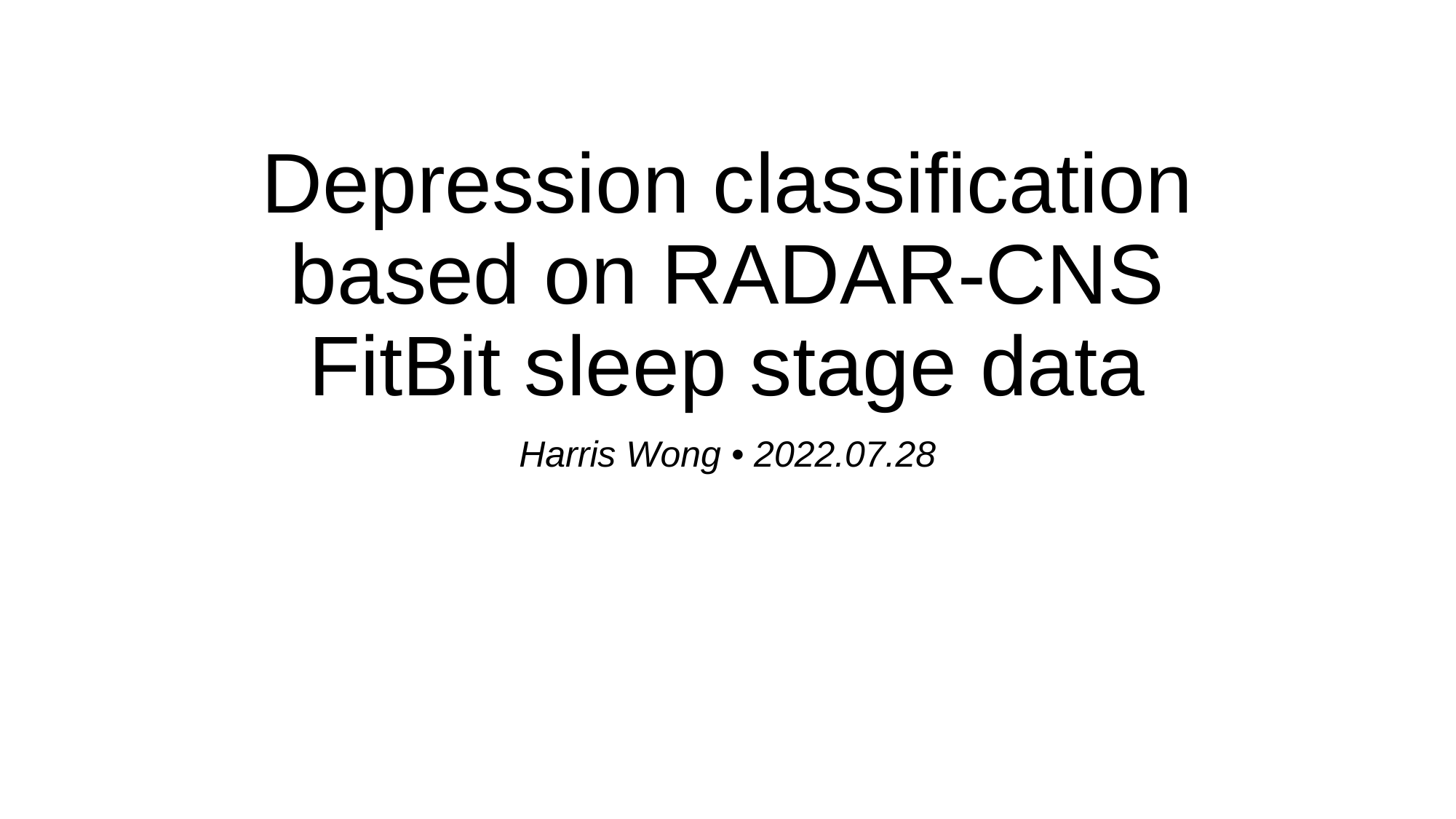

# Depression classification based on RADAR-CNS FitBit sleep stage data
Harris Wong • 2022.07.28